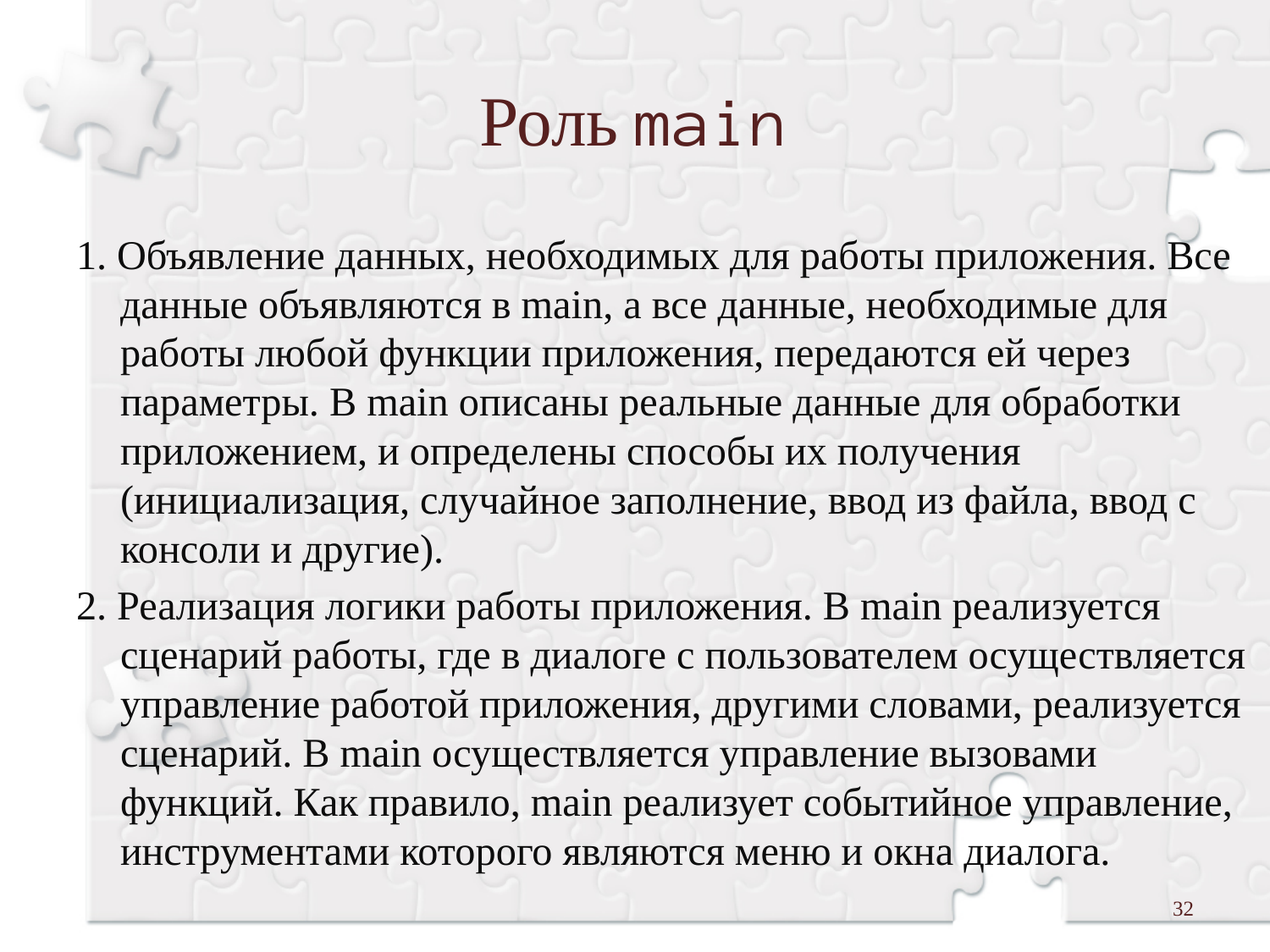

# Роль main
1. Объявление данных, необходимых для работы приложения. Все данные объявляются в main, а все данные, необходимые для работы любой функции приложения, передаются ей через параметры. В main описаны реальные данные для обработки приложением, и определены способы их получения (инициализация, случайное заполнение, ввод из файла, ввод с консоли и другие).
2. Реализация логики работы приложения. В main реализуется сценарий работы, где в диалоге с пользователем осуществляется управление работой приложения, другими словами, реализуется сценарий. В main осуществляется управление вызовами функций. Как правило, main реализует событийное управление, инструментами которого являются меню и окна диалога.

32